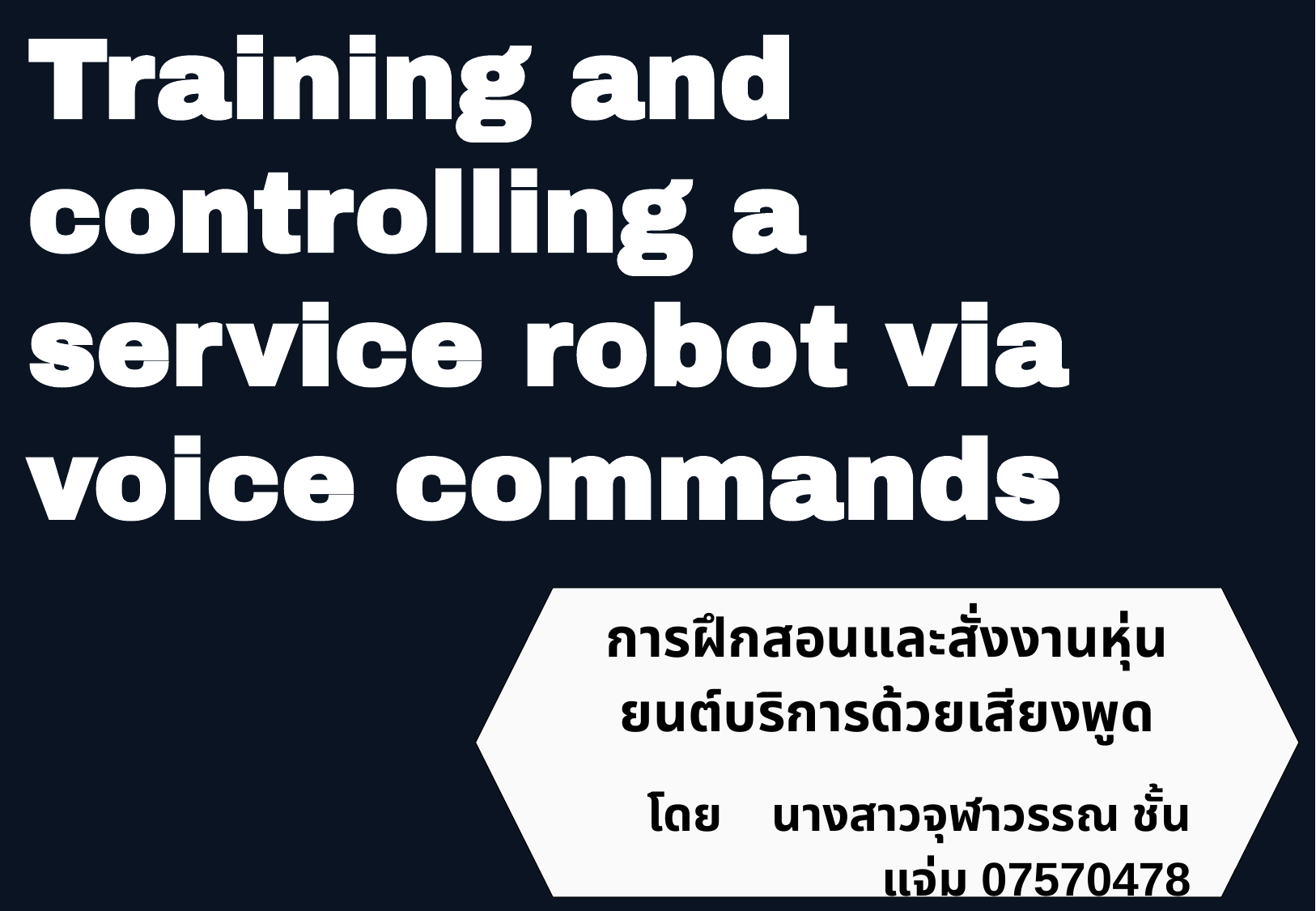

Training and controlling a service robot via voice commands

การฝึกสอนและสั่งงานหุ่นยนต์บริการด้วยเสียงพูด

โดย    นางสาวจุฬาวรรณ ชั้นแจ่ม 07570478
นางสาวนลพรรณ ศรีเทา 07570507